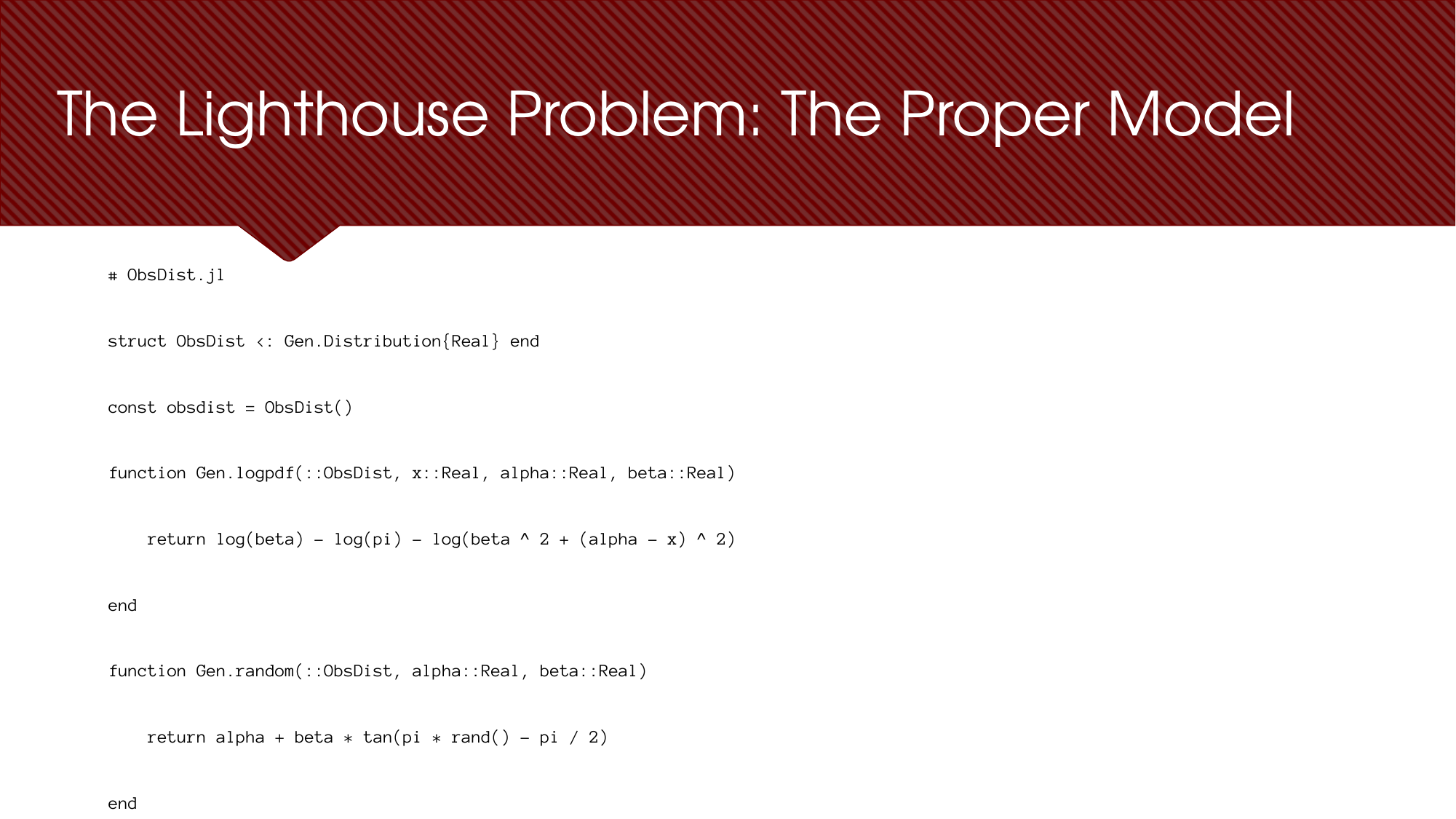

# The Lighthouse Problem: The Proper Model
# ObsDist.jl

struct ObsDist <: Gen.Distribution{Real} end

const obsdist = ObsDist()

function Gen.logpdf(::ObsDist, x::Real, alpha::Real, beta::Real)

    return log(beta) - log(pi) - log(beta ^ 2 + (alpha - x) ^ 2)

end

function Gen.random(::ObsDist, alpha::Real, beta::Real)

    return alpha + beta * tan(pi * rand() - pi / 2)

end